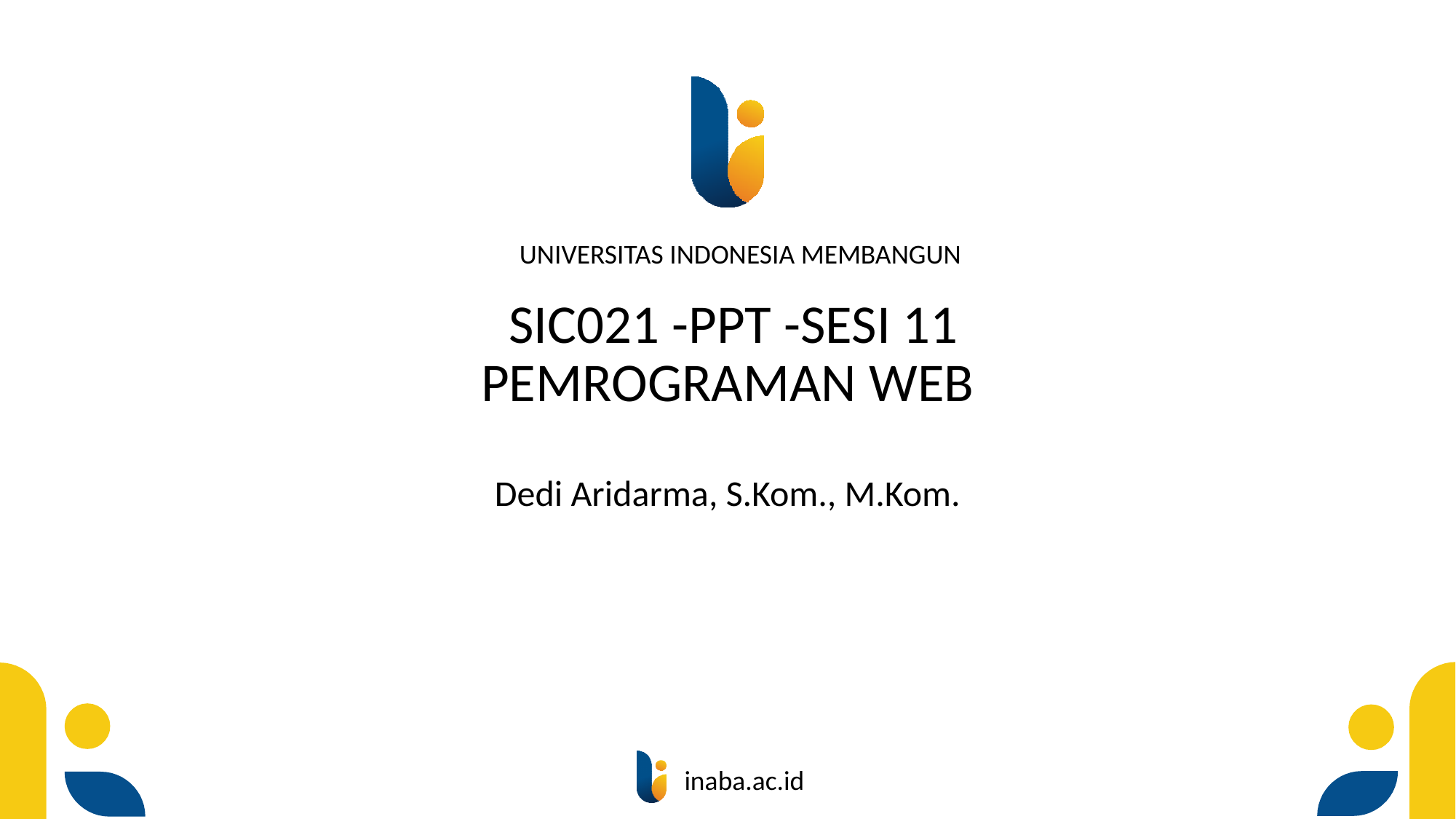

# SIC021 -PPT -SESI 11 PEMROGRAMAN WEB
Dedi Aridarma, S.Kom., M.Kom.
1